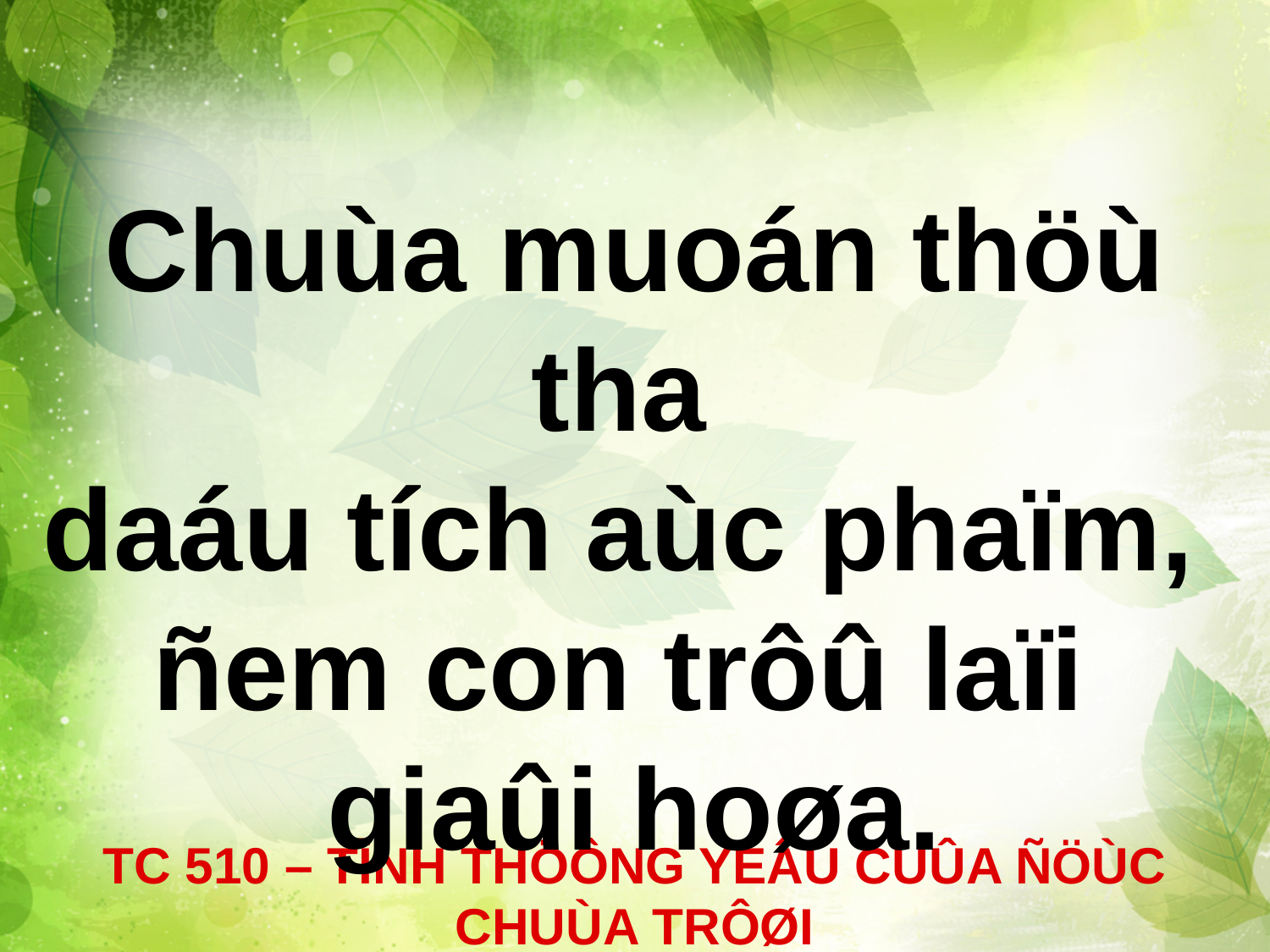

Chuùa muoán thöù tha
daáu tích aùc phaïm,
ñem con trôû laïi
giaûi hoøa.
TC 510 – TÌNH THÖÔNG YEÂU CUÛA ÑÖÙC CHUÙA TRÔØI